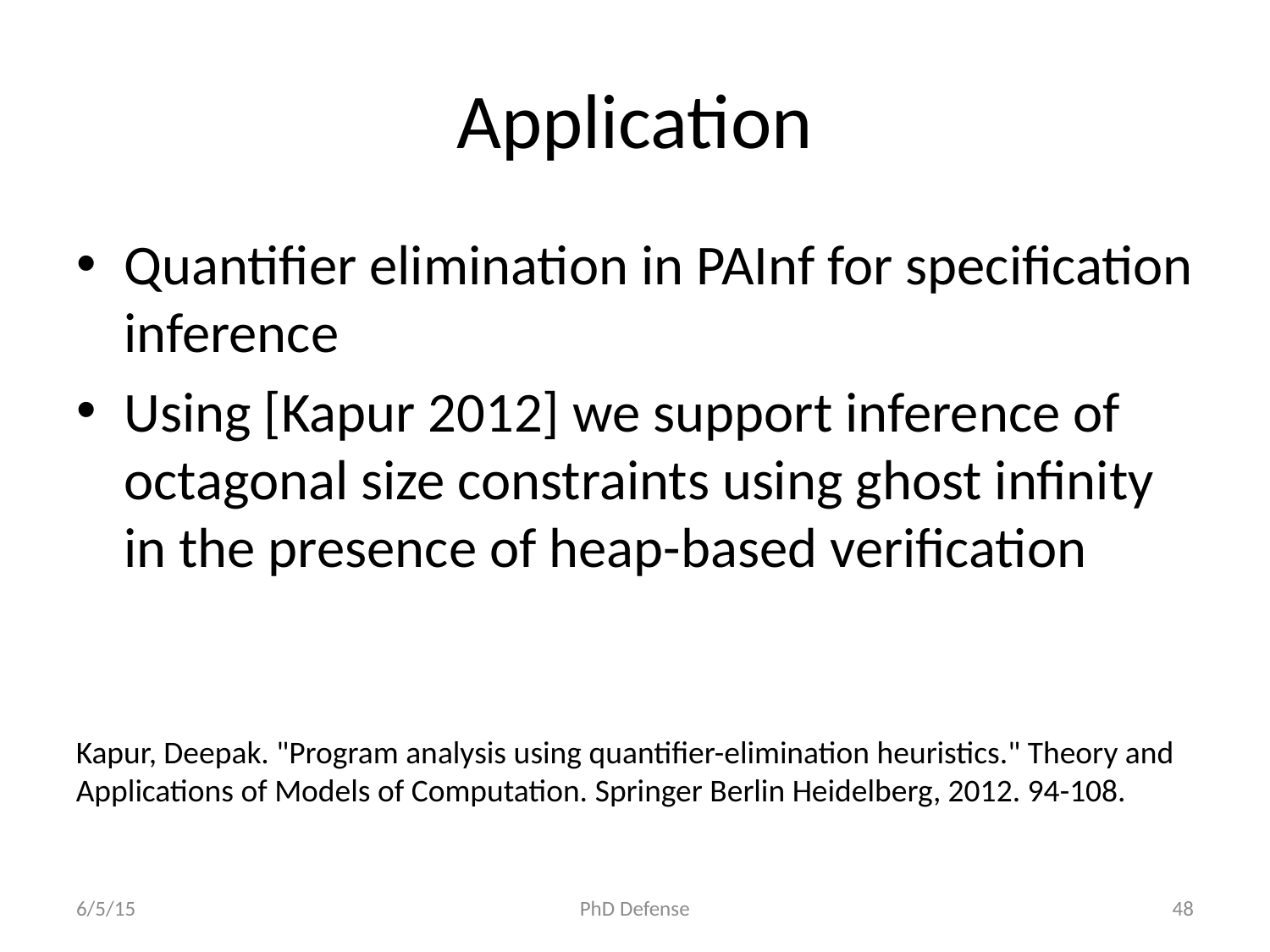

# Application
Quantifier elimination in PAInf for specification inference
Using [Kapur 2012] we support inference of octagonal size constraints using ghost infinity in the presence of heap-based verification
Kapur, Deepak. "Program analysis using quantifier-elimination heuristics." Theory and Applications of Models of Computation. Springer Berlin Heidelberg, 2012. 94-108.
6/5/15
PhD Defense
48